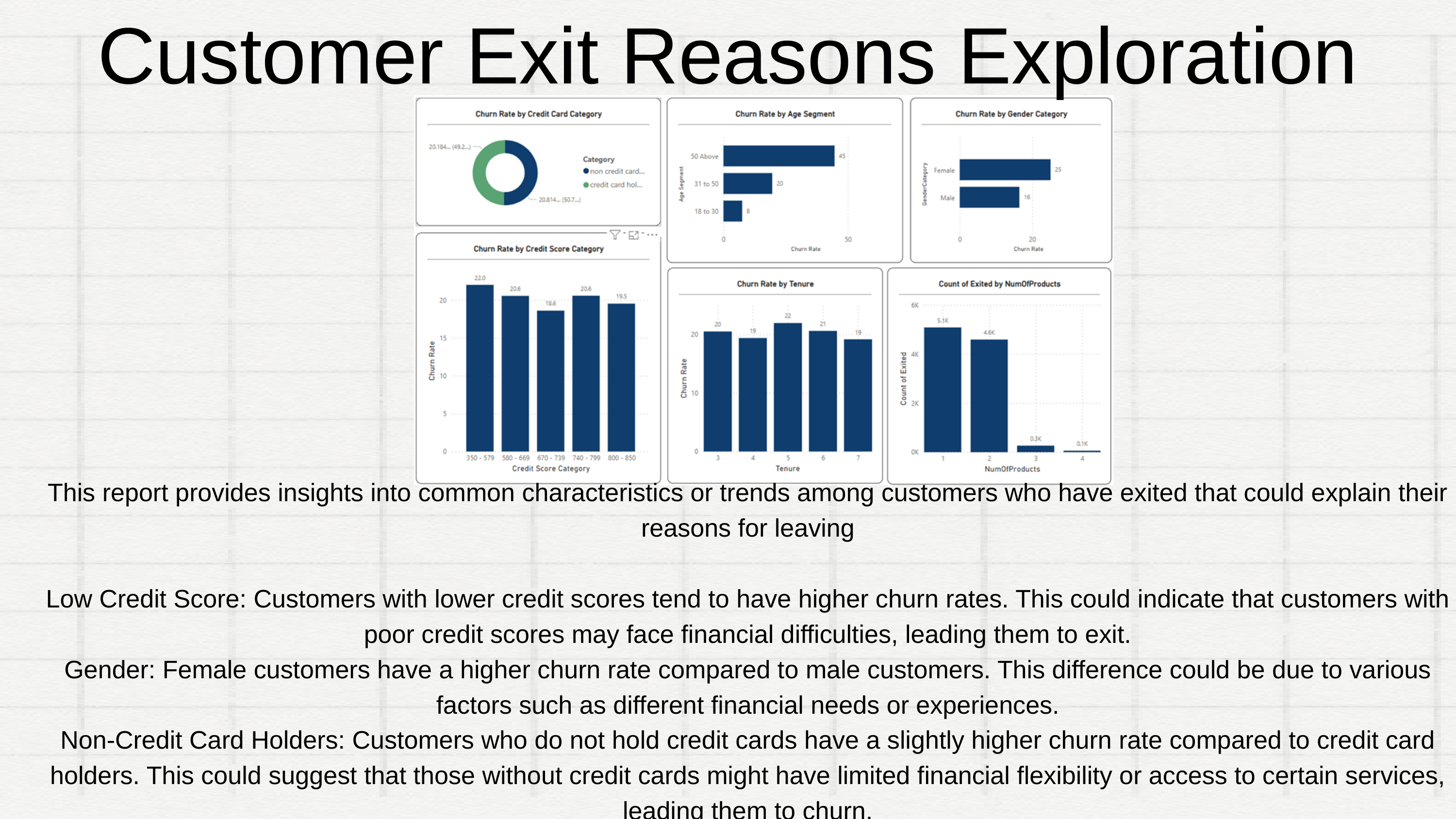

Customer Exit Reasons Exploration

This report provides insights into common characteristics or trends among customers who have exited that could explain their reasons for leaving

Low Credit Score: Customers with lower credit scores tend to have higher churn rates. This could indicate that customers with poor credit scores may face financial difficulties, leading them to exit.
Gender: Female customers have a higher churn rate compared to male customers. This difference could be due to various factors such as different financial needs or experiences.
Non-Credit Card Holders: Customers who do not hold credit cards have a slightly higher churn rate compared to credit card holders. This could suggest that those without credit cards might have limited financial flexibility or access to certain services, leading them to churn.